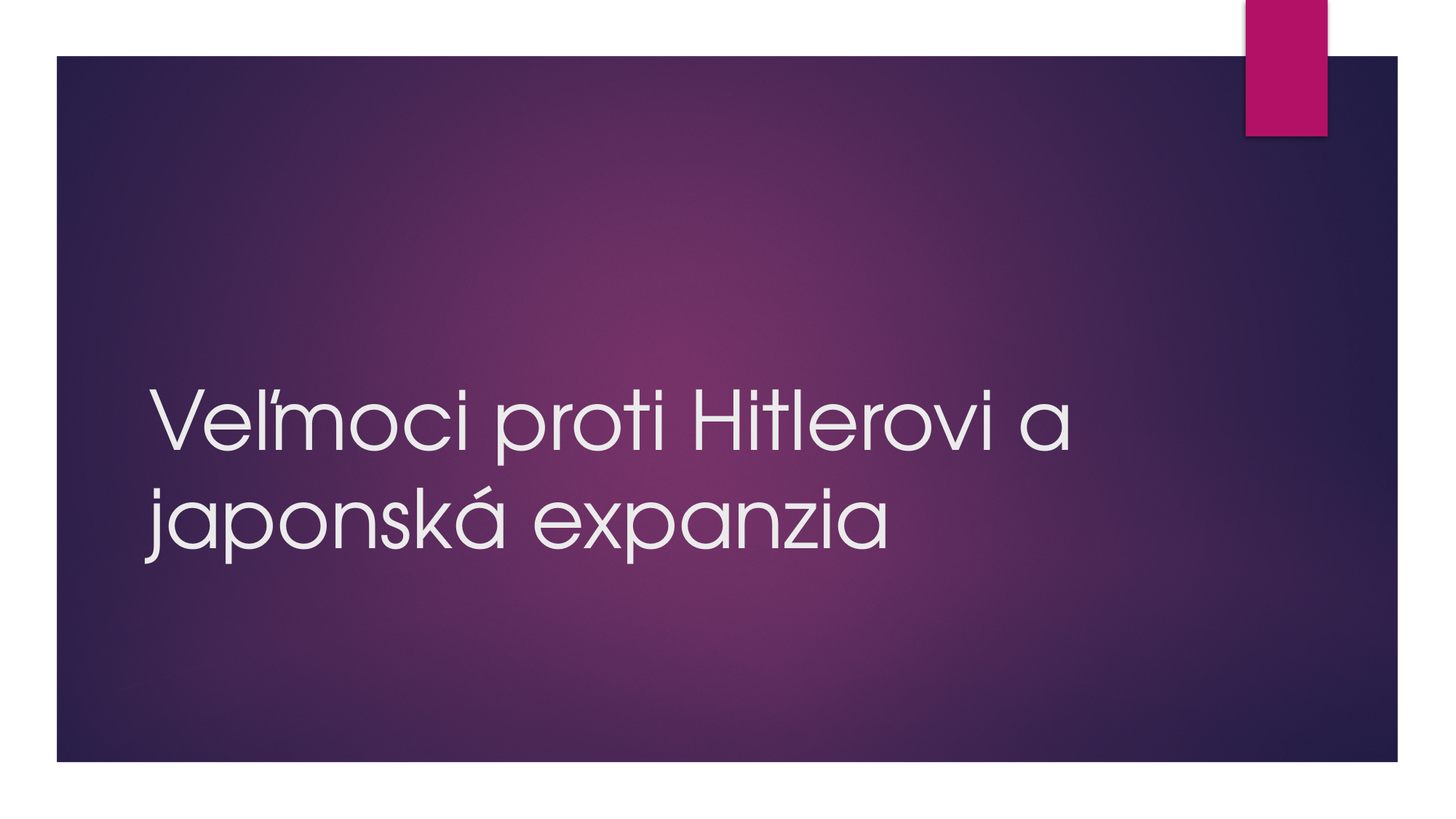

# Veľmoci proti Hitlerovi a japonská expanzia